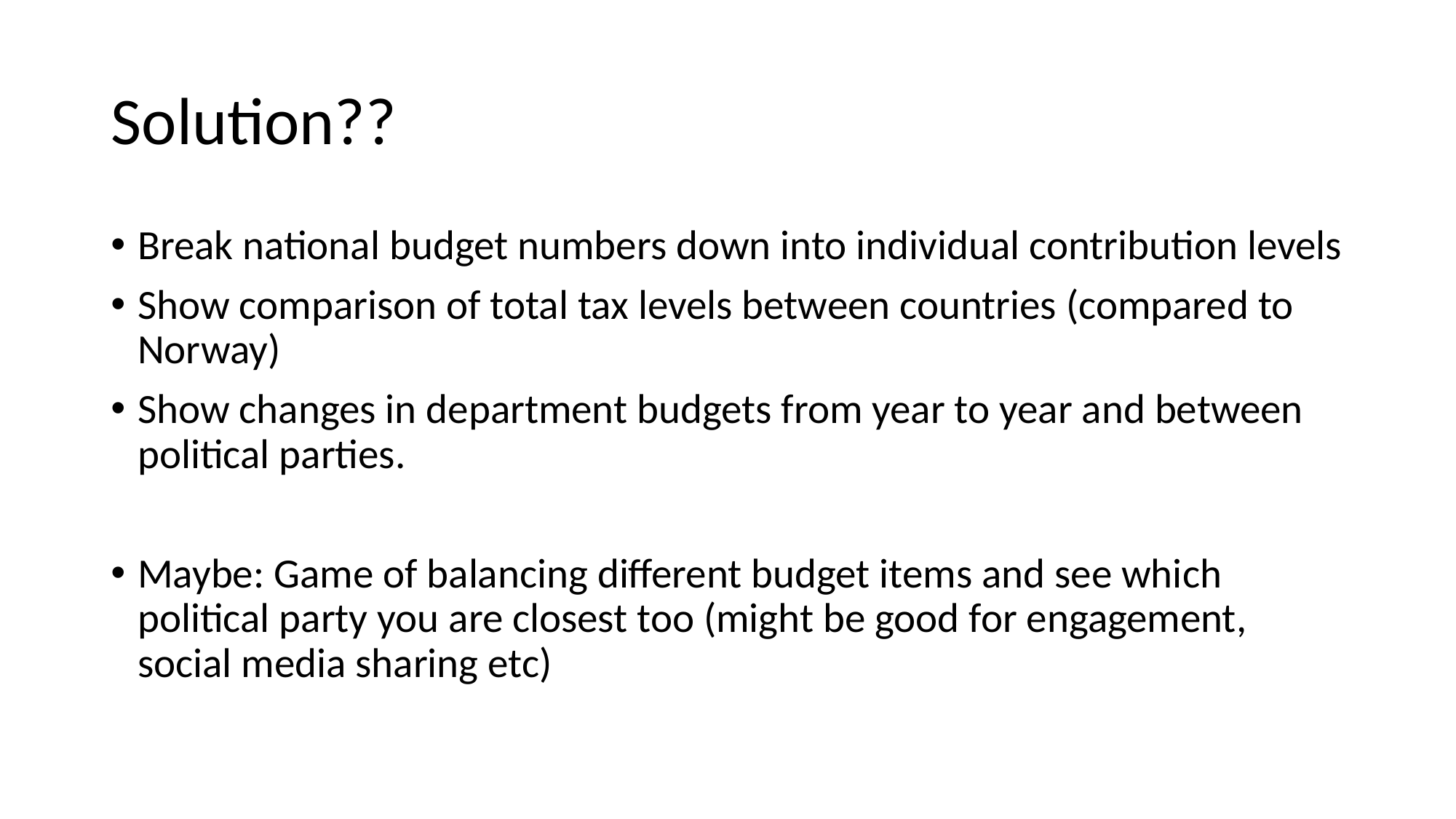

# Solution??
Break national budget numbers down into individual contribution levels
Show comparison of total tax levels between countries (compared to Norway)
Show changes in department budgets from year to year and between political parties.

Maybe: Game of balancing different budget items and see which political party you are closest too (might be good for engagement, social media sharing etc)